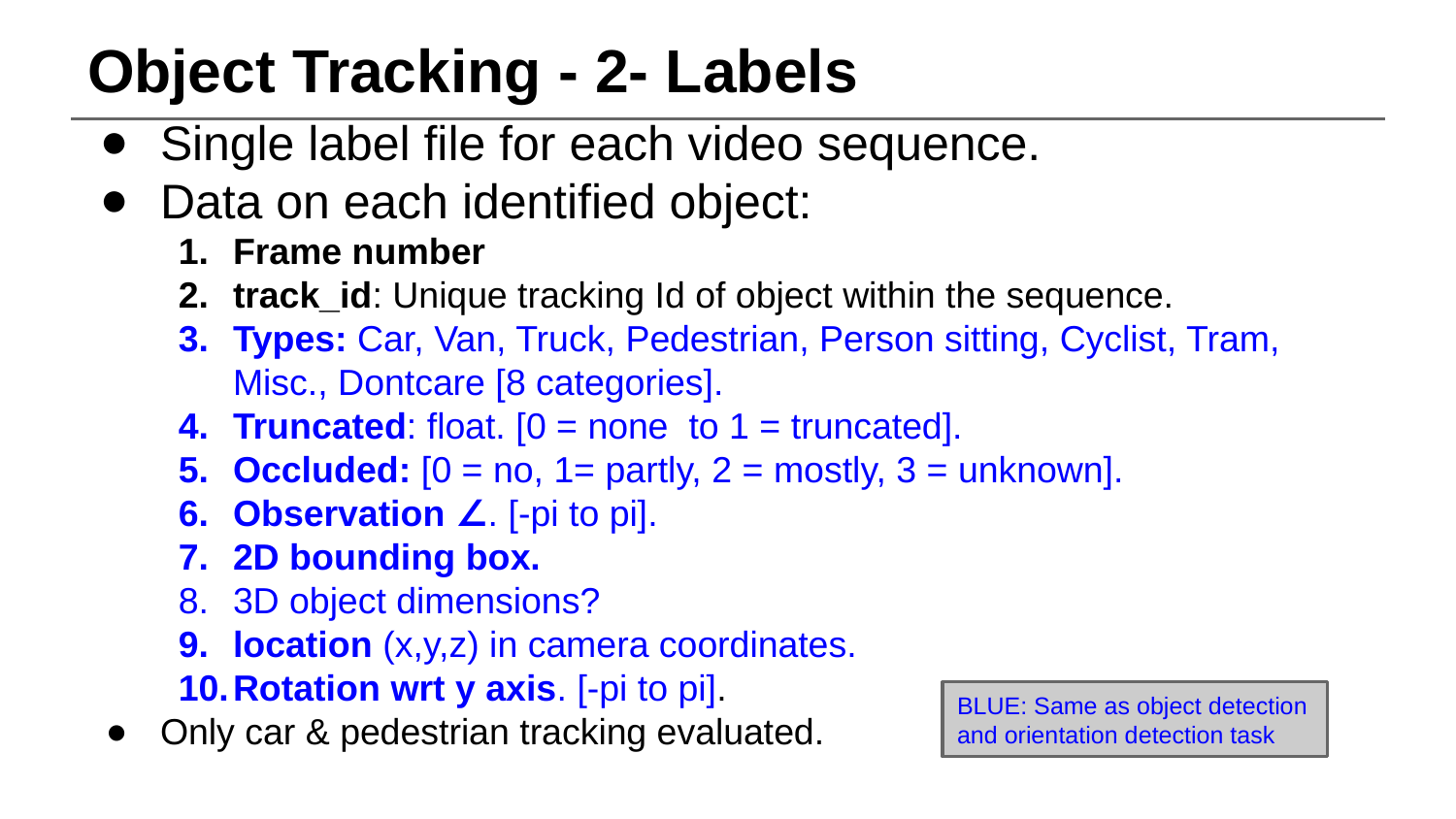

# Object Tracking - 2- Labels
Single label file for each video sequence.
Data on each identified object:
Frame number
track_id: Unique tracking Id of object within the sequence.
Types: Car, Van, Truck, Pedestrian, Person sitting, Cyclist, Tram, Misc., Dontcare [8 categories].
Truncated: float. [0 = none  to 1 = truncated].
Occluded: [0 = no, 1= partly, 2 = mostly, 3 = unknown].
Observation ∠. [-pi to pi].
2D bounding box.
3D object dimensions?
location (x,y,z) in camera coordinates.
Rotation wrt y axis. [-pi to pi].
Only car & pedestrian tracking evaluated.

BLUE: Same as object detection and orientation detection task